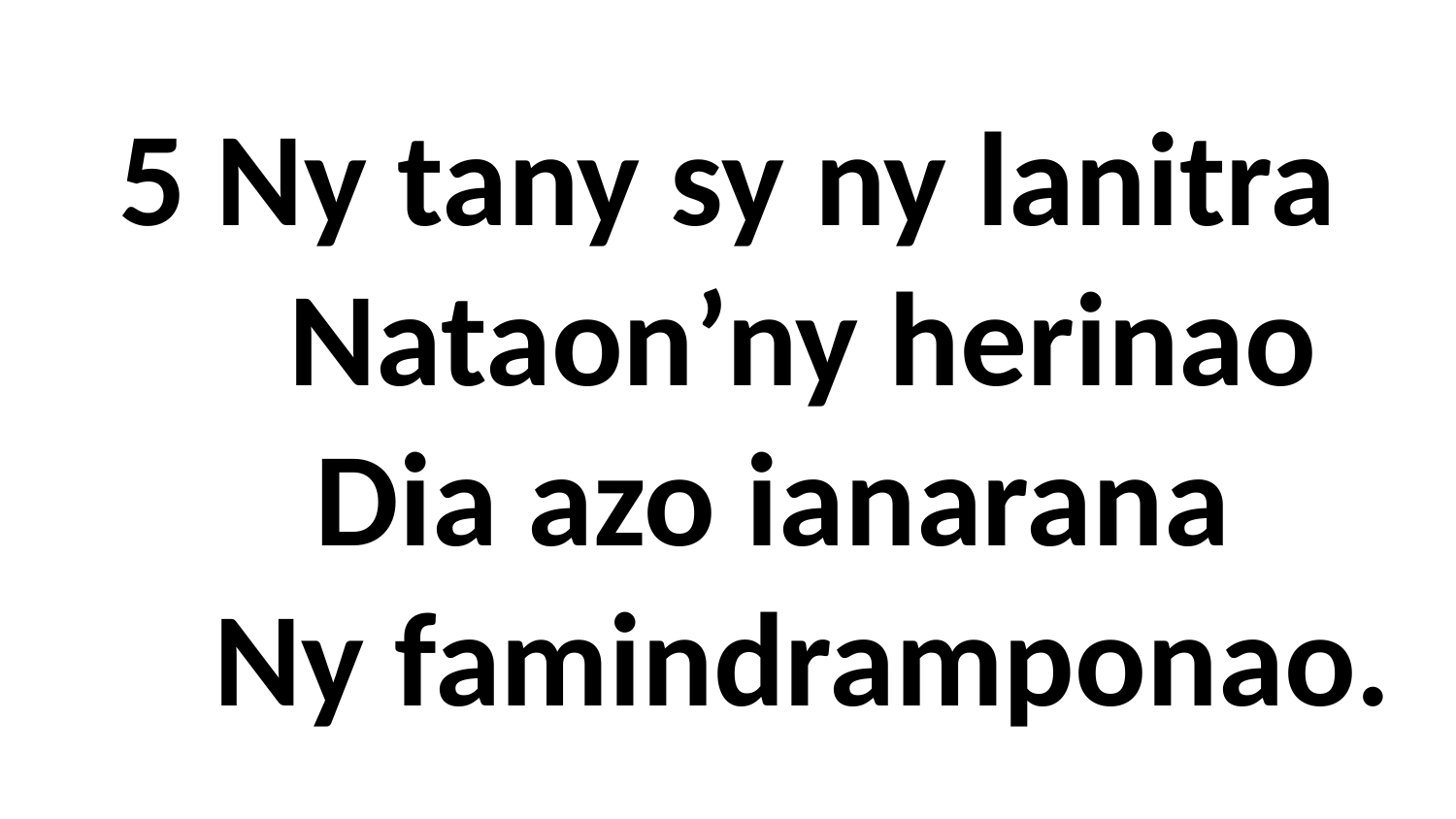

# 5 Ny tany sy ny lanitra Nataon’ny herinao Dia azo ianarana Ny famindramponao.